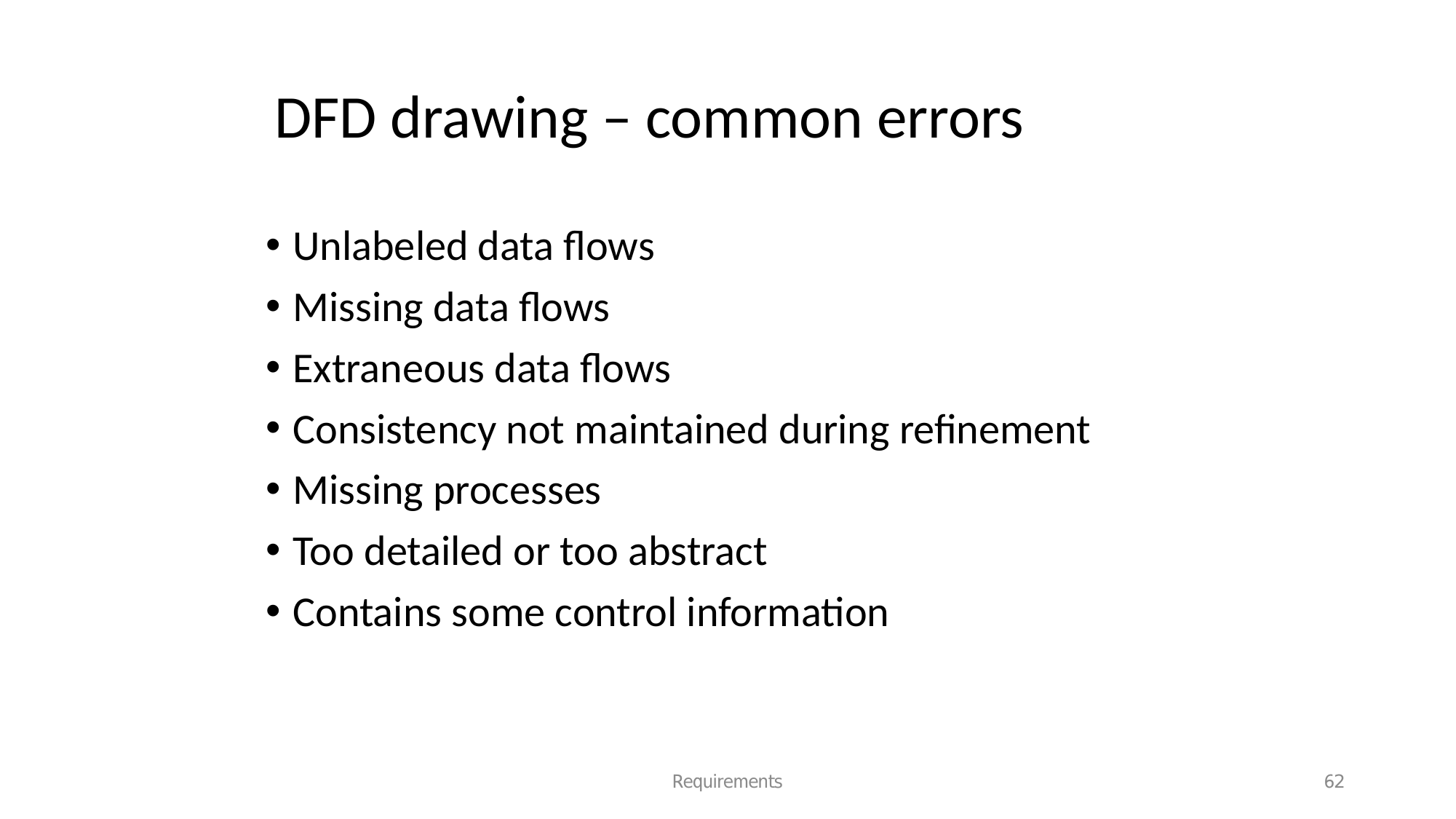

# DFD drawing – common errors
Unlabeled data flows
Missing data flows
Extraneous data flows
Consistency not maintained during refinement
Missing processes
Too detailed or too abstract
Contains some control information
Requirements
62